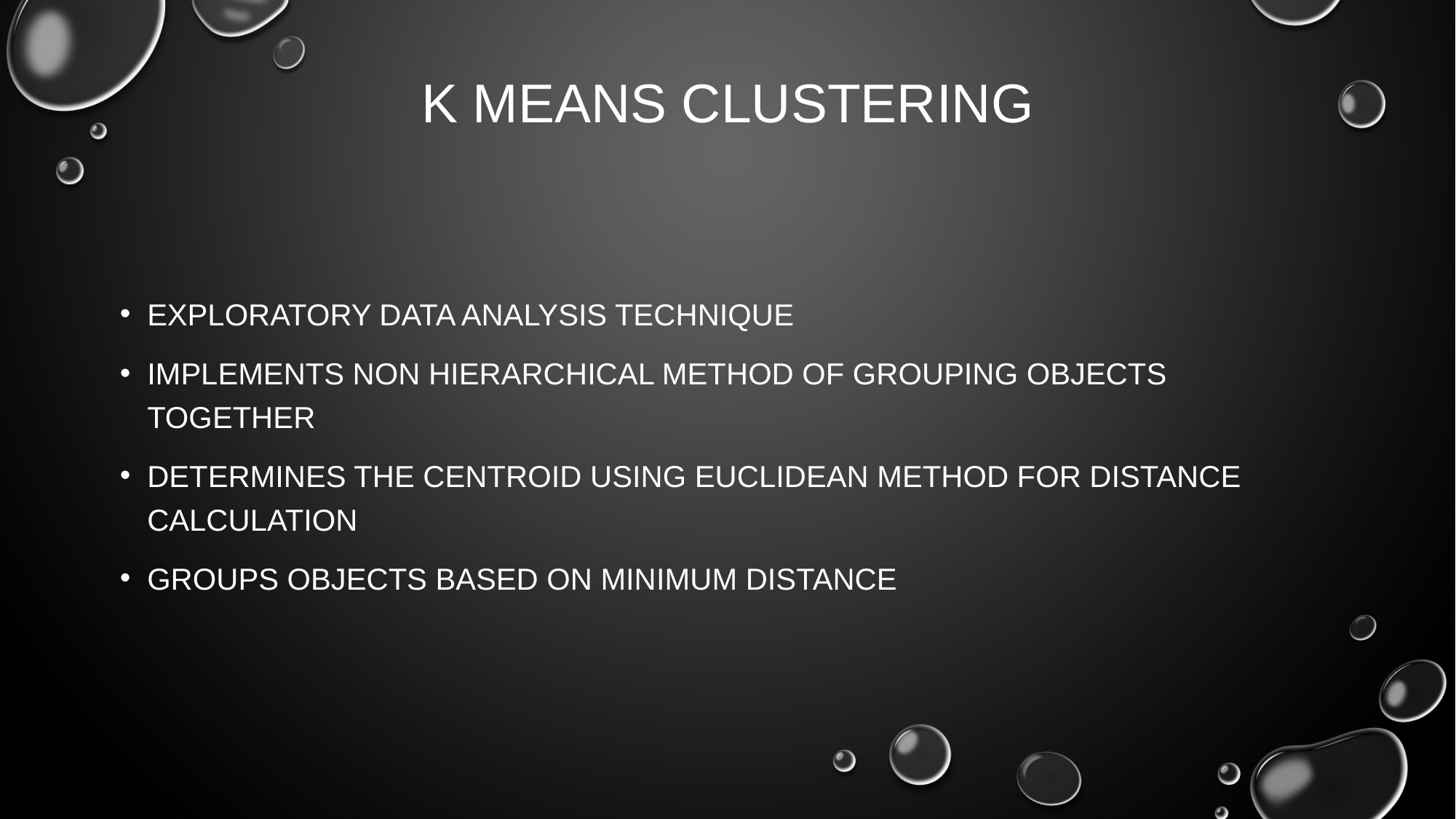

# K means clustering
Exploratory data analysis technique
Implements non hierarchical method of grouping objects together
Determines the centroid using Euclidean method for distance calculation
Groups objects based on minimum distance